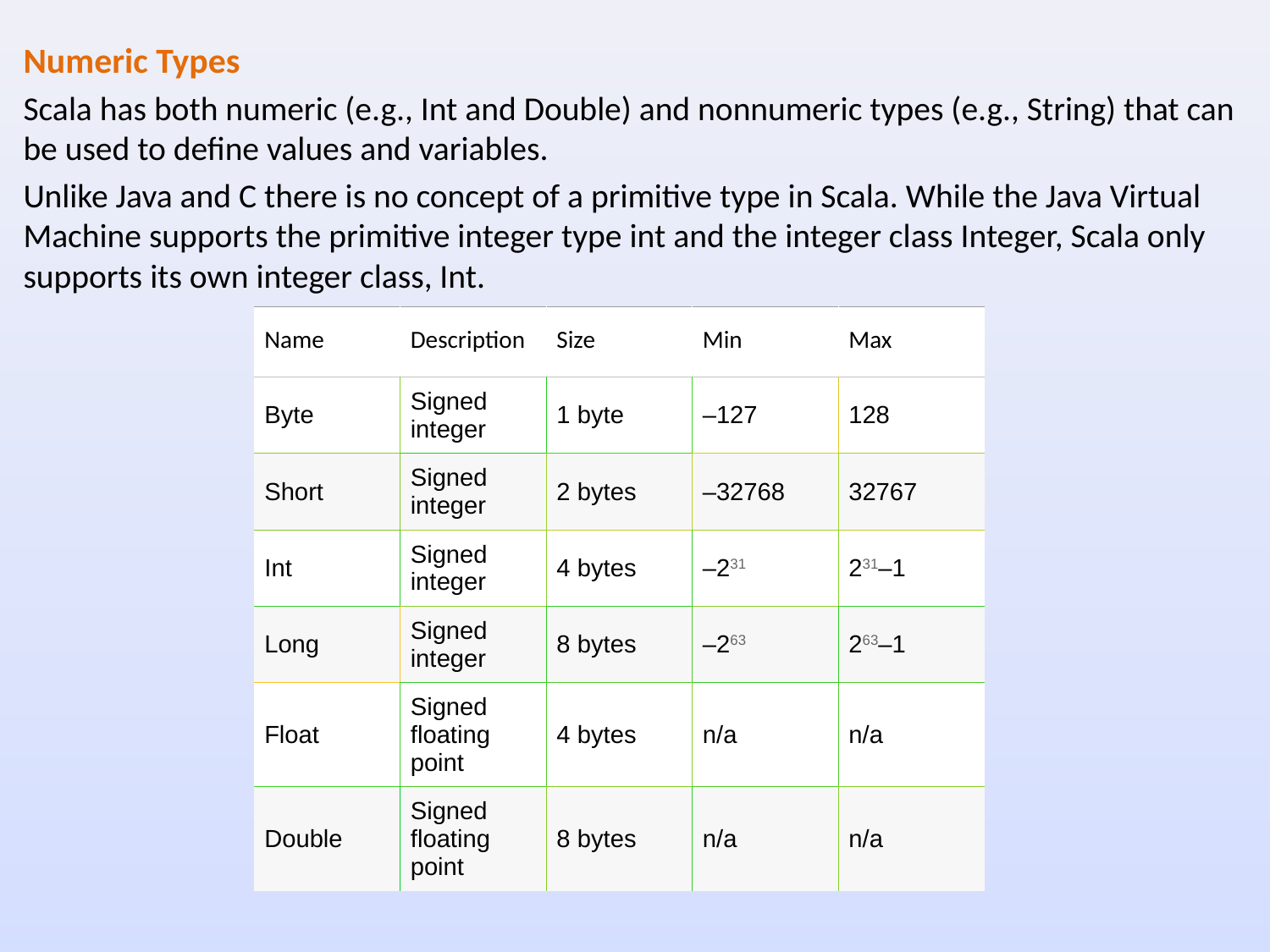

Numeric Types
Scala has both numeric (e.g., Int and Double) and nonnumeric types (e.g., String) that can be used to define values and variables.
Unlike Java and C there is no concept of a primitive type in Scala. While the Java Virtual Machine supports the primitive integer type int and the integer class Integer, Scala only supports its own integer class, Int.

| Name | Description | Size | Min | Max |
| --- | --- | --- | --- | --- |
| Byte | Signed integer | 1 byte | –127 | 128 |
| Short | Signed integer | 2 bytes | –32768 | 32767 |
| Int | Signed integer | 4 bytes | –231 | 231–1 |
| Long | Signed integer | 8 bytes | –263 | 263–1 |
| Float | Signed floating point | 4 bytes | n/a | n/a |
| Double | Signed floating point | 8 bytes | n/a | n/a |